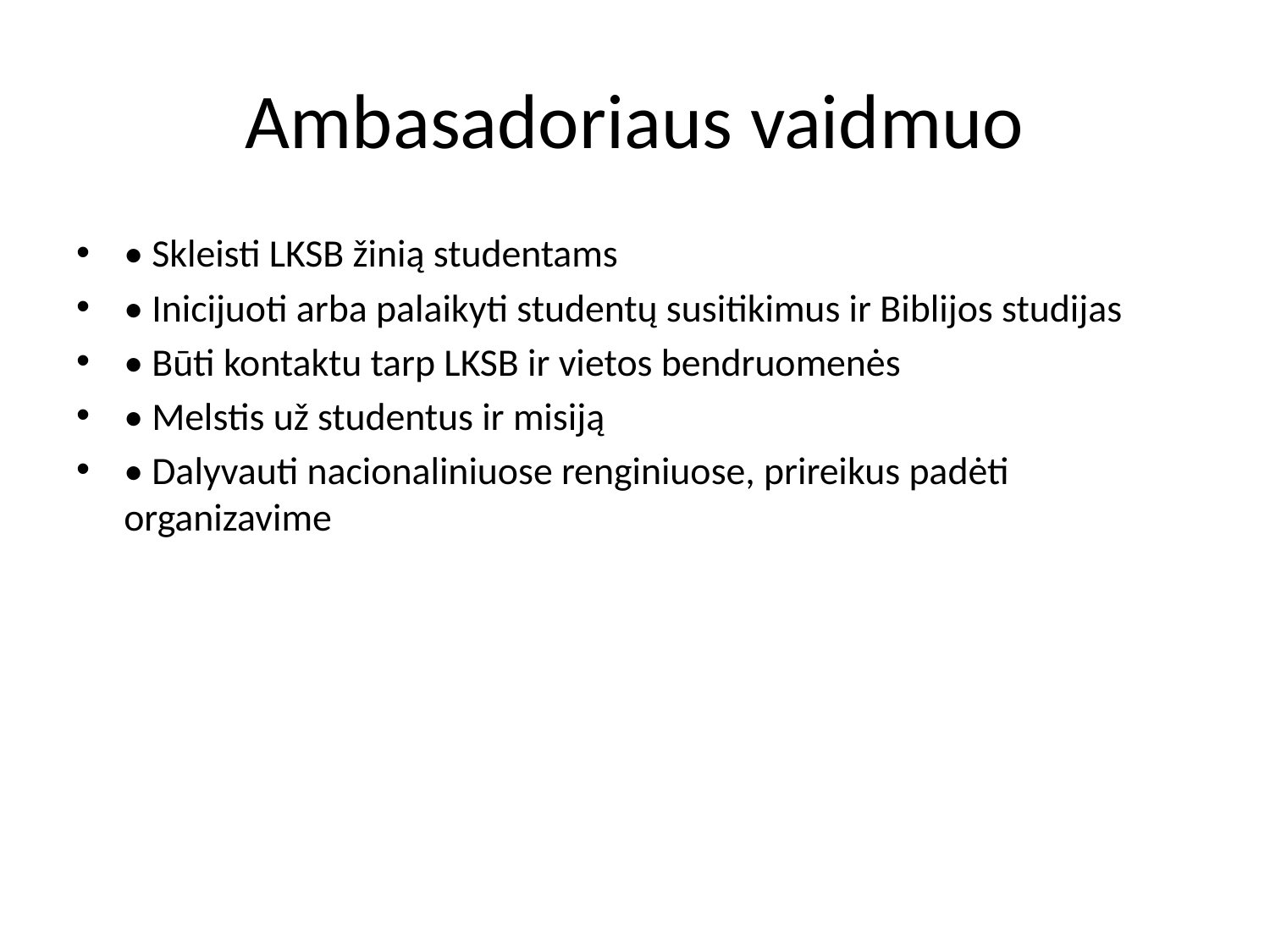

# Ambasadoriaus vaidmuo
• Skleisti LKSB žinią studentams
• Inicijuoti arba palaikyti studentų susitikimus ir Biblijos studijas
• Būti kontaktu tarp LKSB ir vietos bendruomenės
• Melstis už studentus ir misiją
• Dalyvauti nacionaliniuose renginiuose, prireikus padėti organizavime